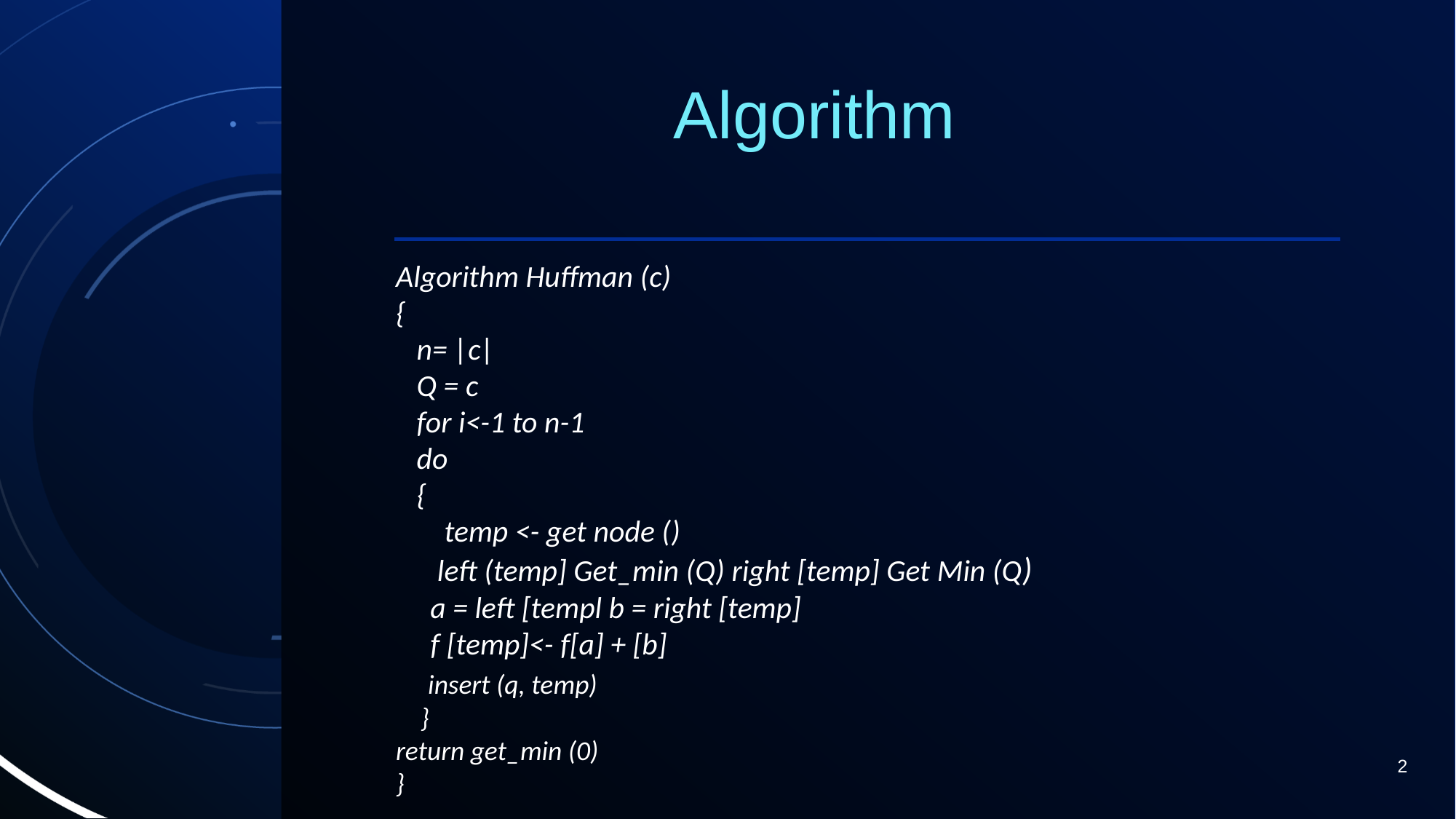

Algorithm
Algorithm Huffman (c)
{
   n= |c|
   Q = c
   for i<-1 to n-1
   do
   {
       temp <- get node ()
      left (temp] Get_min (Q) right [temp] Get Min (Q)
     a = left [templ b = right [temp]
     f [temp]<- f[a] + [b]
     insert (q, temp)
    }
return get_min (0)
}
2